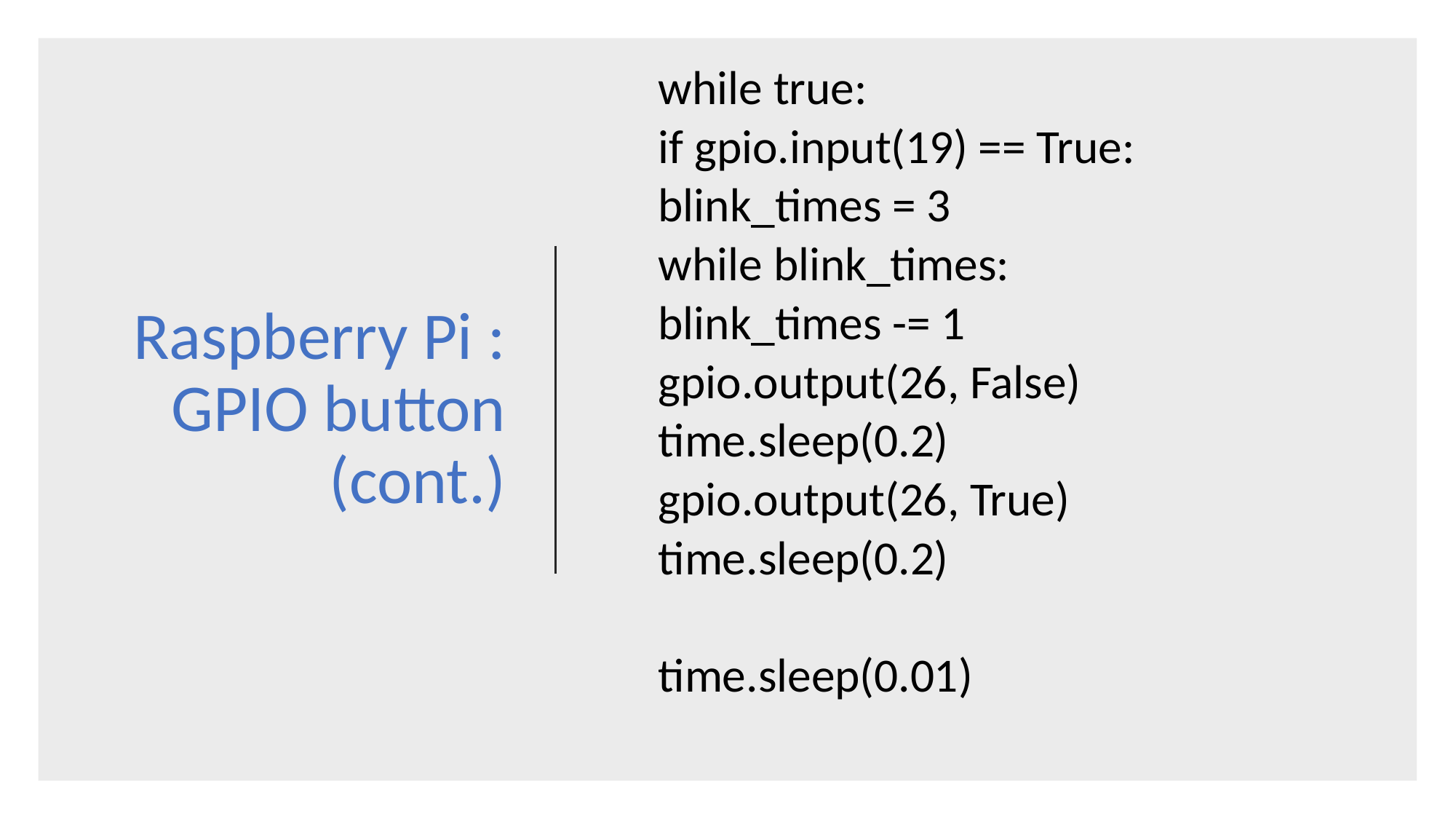

while true:
	if gpio.input(19) == True:
		blink_times = 3
		while blink_times:
			blink_times -= 1
			gpio.output(26, False)
			time.sleep(0.2)
			gpio.output(26, True)
			time.sleep(0.2)

	time.sleep(0.01)

# Raspberry Pi : GPIO button (cont.)